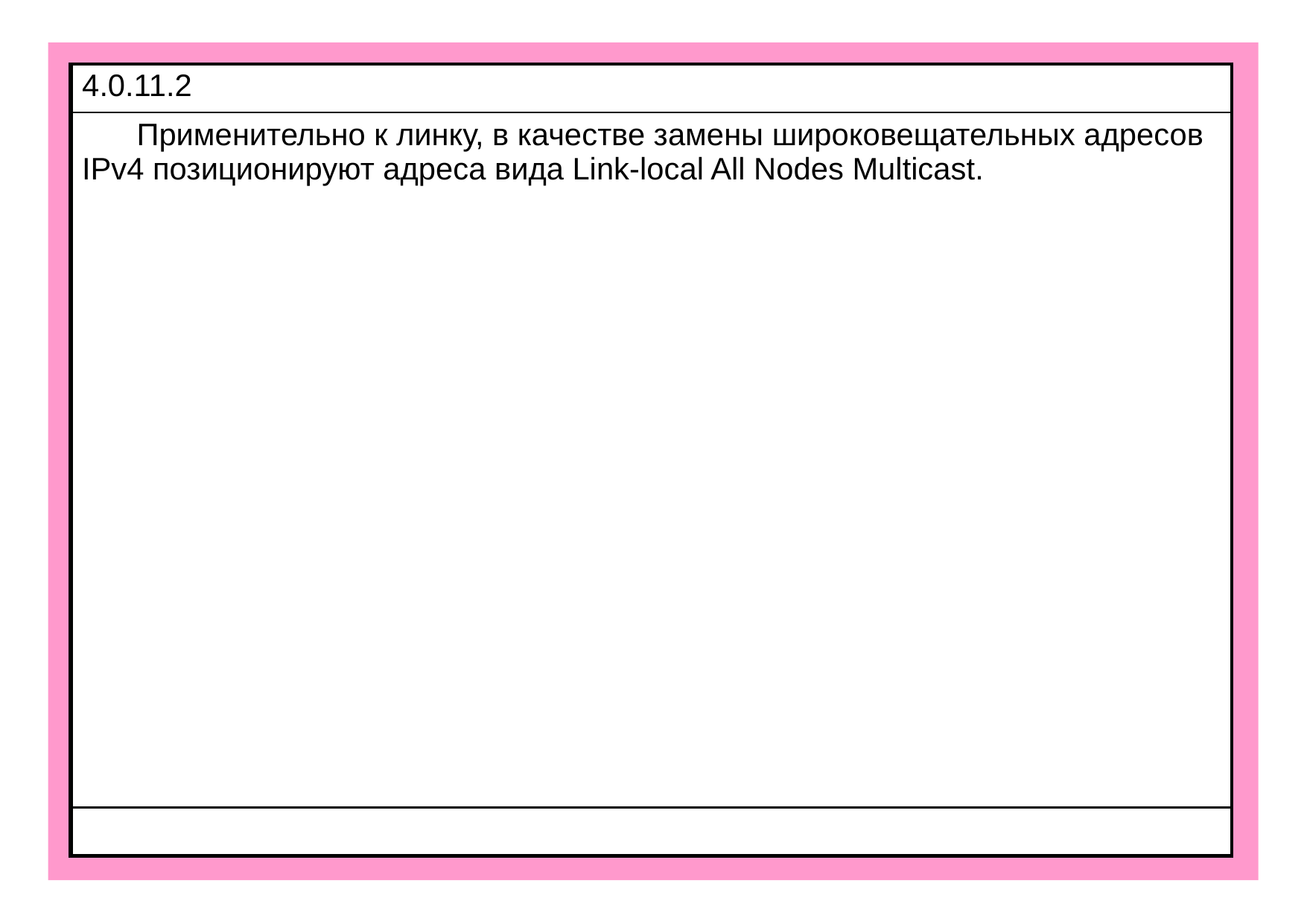

| 4.0.11.2 |
| --- |
| Применительно к линку, в качестве замены широковещательных адресов IPv4 позиционируют адреса вида Link-local All Nodes Multicast. |
|  |